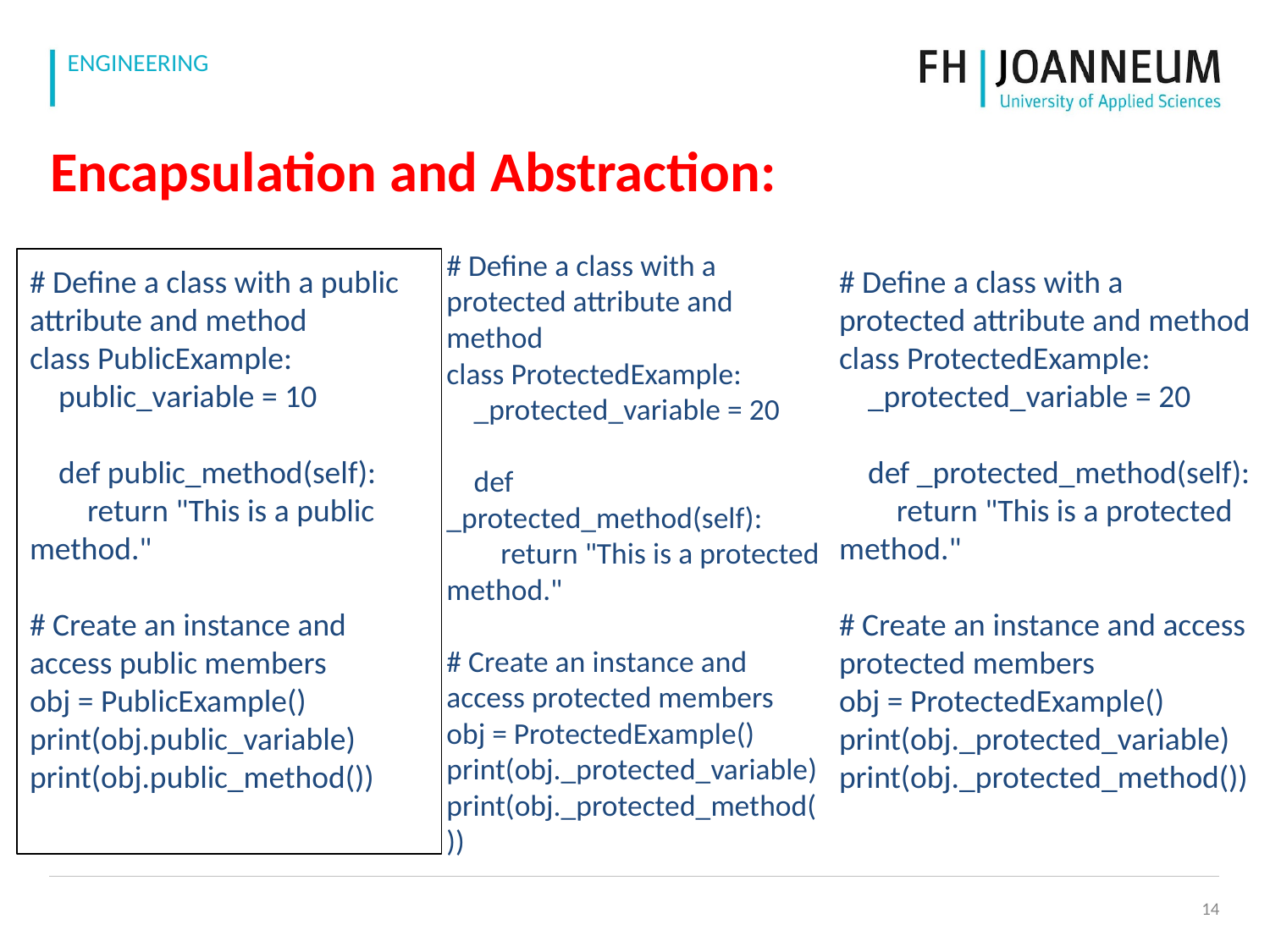

# Encapsulation and Abstraction:
# Define a class with a protected attribute and method
class ProtectedExample:
    _protected_variable = 20

    def _protected_method(self):
        return "This is a protected method."

# Create an instance and access protected members
obj = ProtectedExample()
print(obj._protected_variable)
print(obj._protected_method())

# Define a class with a public attribute and method
class PublicExample:
    public_variable = 10

    def public_method(self):
        return "This is a public method."

# Create an instance and access public members
obj = PublicExample()
print(obj.public_variable)
print(obj.public_method())

# Define a class with a protected attribute and method
class ProtectedExample:
    _protected_variable = 20

    def _protected_method(self):
        return "This is a protected method."

# Create an instance and access protected members
obj = ProtectedExample()
print(obj._protected_variable)
print(obj._protected_method())

14